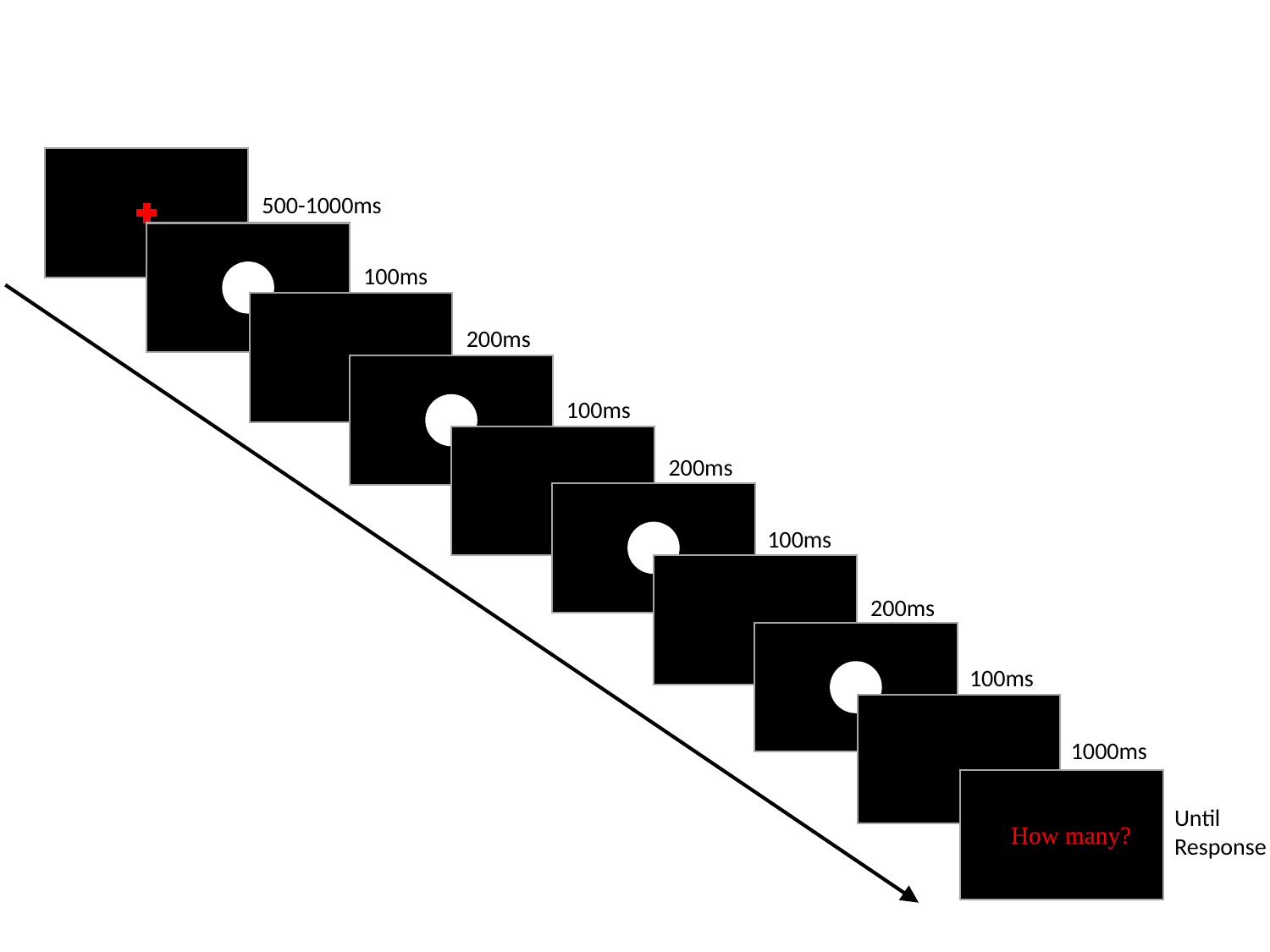

500-1000ms

100ms

200ms

100ms

200ms

100ms

200ms

100ms

1000ms

Until Response
How many?